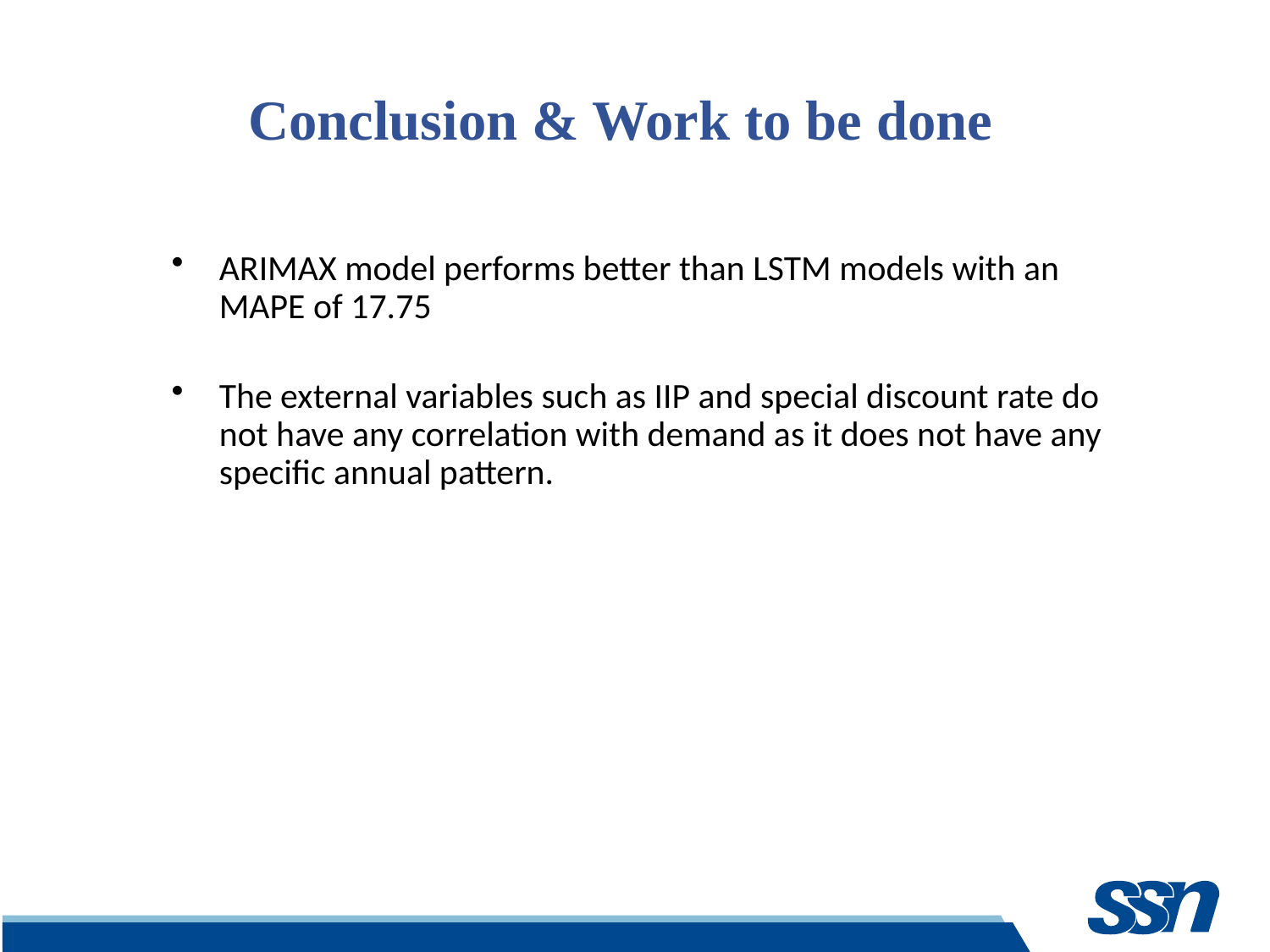

# Conclusion & Work to be done
ARIMAX model performs better than LSTM models with an MAPE of 17.75

The external variables such as IIP and special discount rate do not have any correlation with demand as it does not have any specific annual pattern.